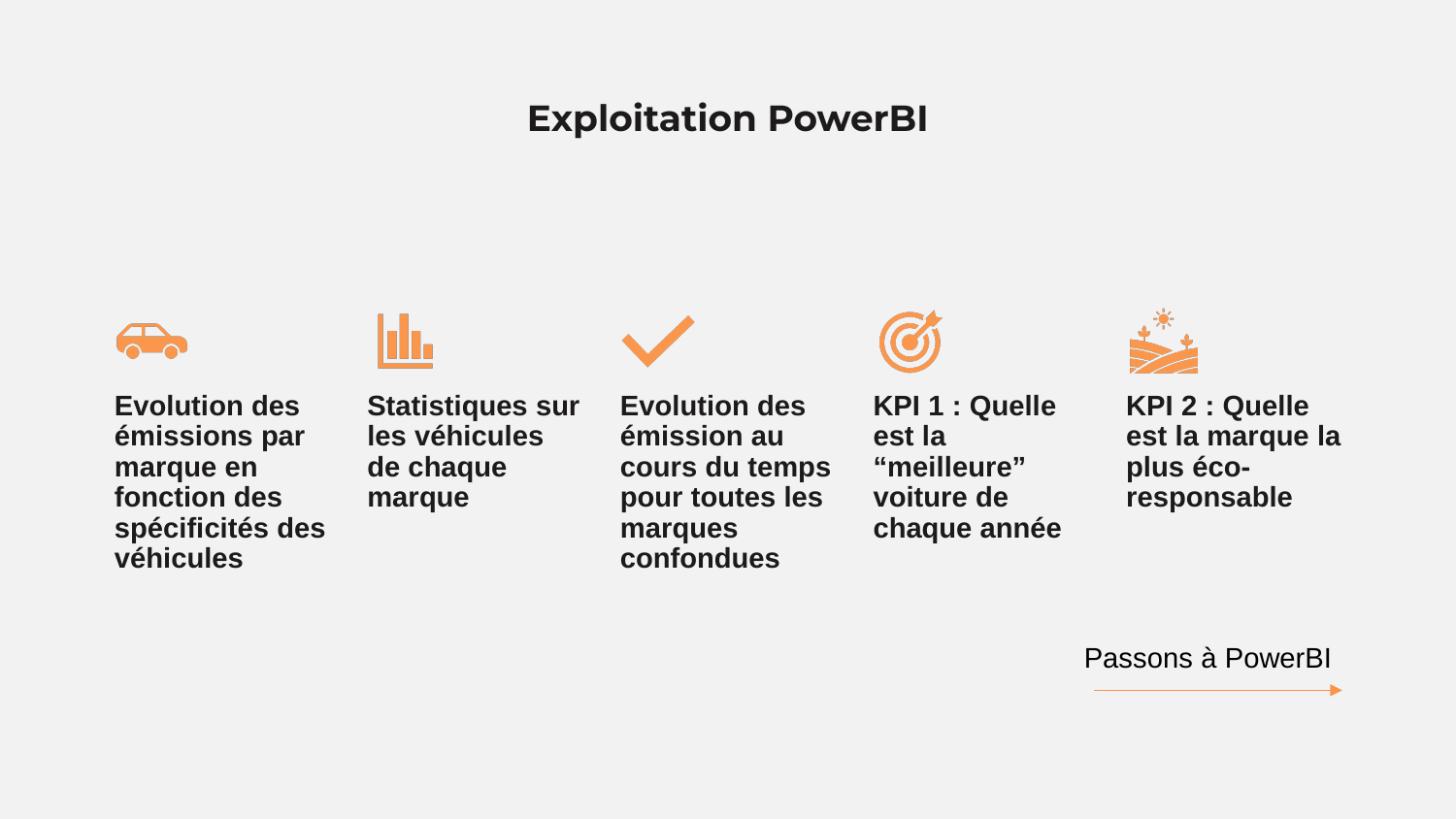

Exploitation PowerBI
Evolution des émissions par marque en fonction des spécificités des véhicules
Statistiques sur les véhicules de chaque marque
Evolution des émission au cours du temps pour toutes les marques confondues
KPI 1 : Quelle est la “meilleure” voiture de chaque année
KPI 2 : Quelle est la marque la plus éco-responsable
Passons à PowerBI